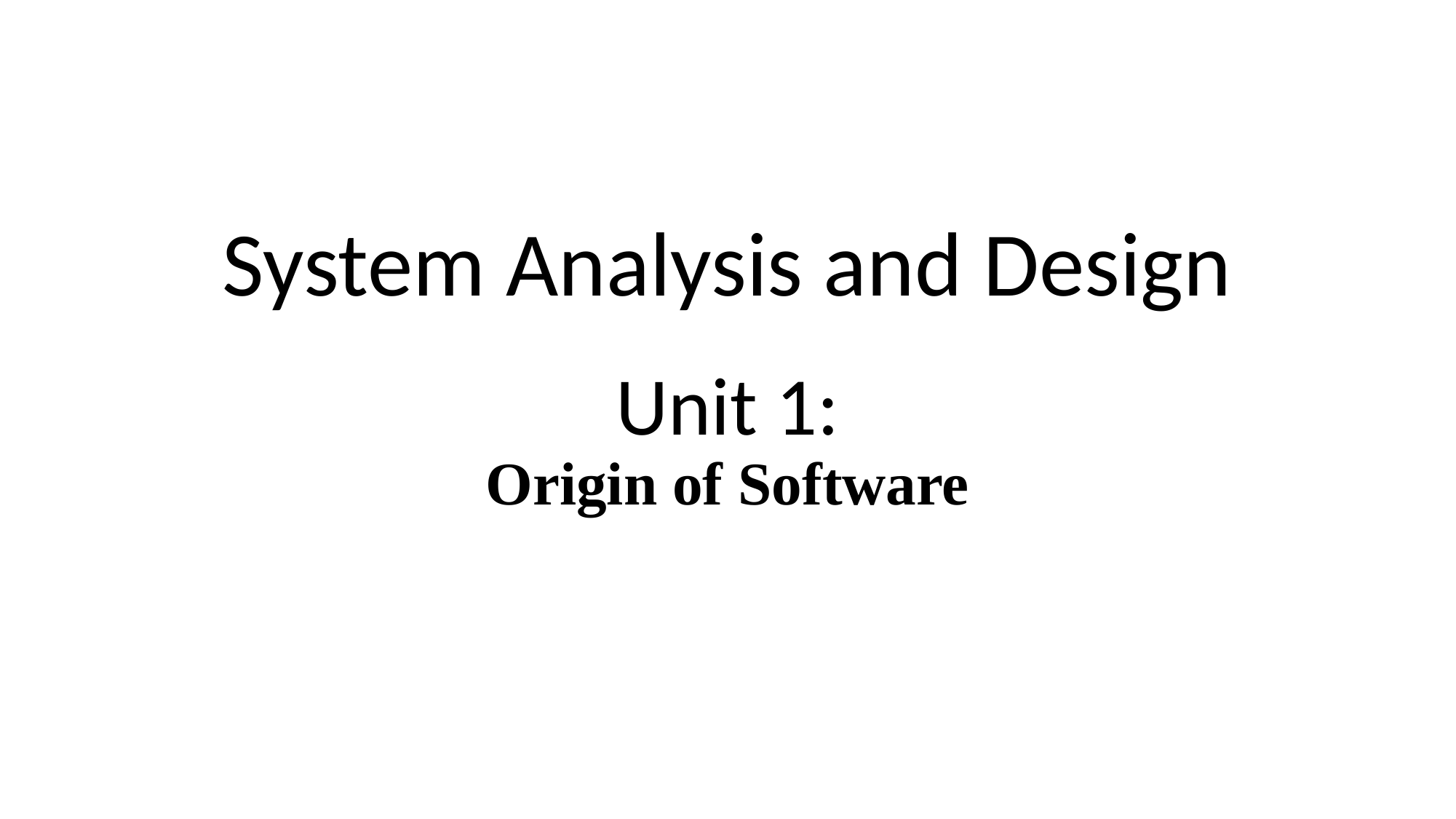

# System Analysis and Design
Unit 1:
Origin of Software